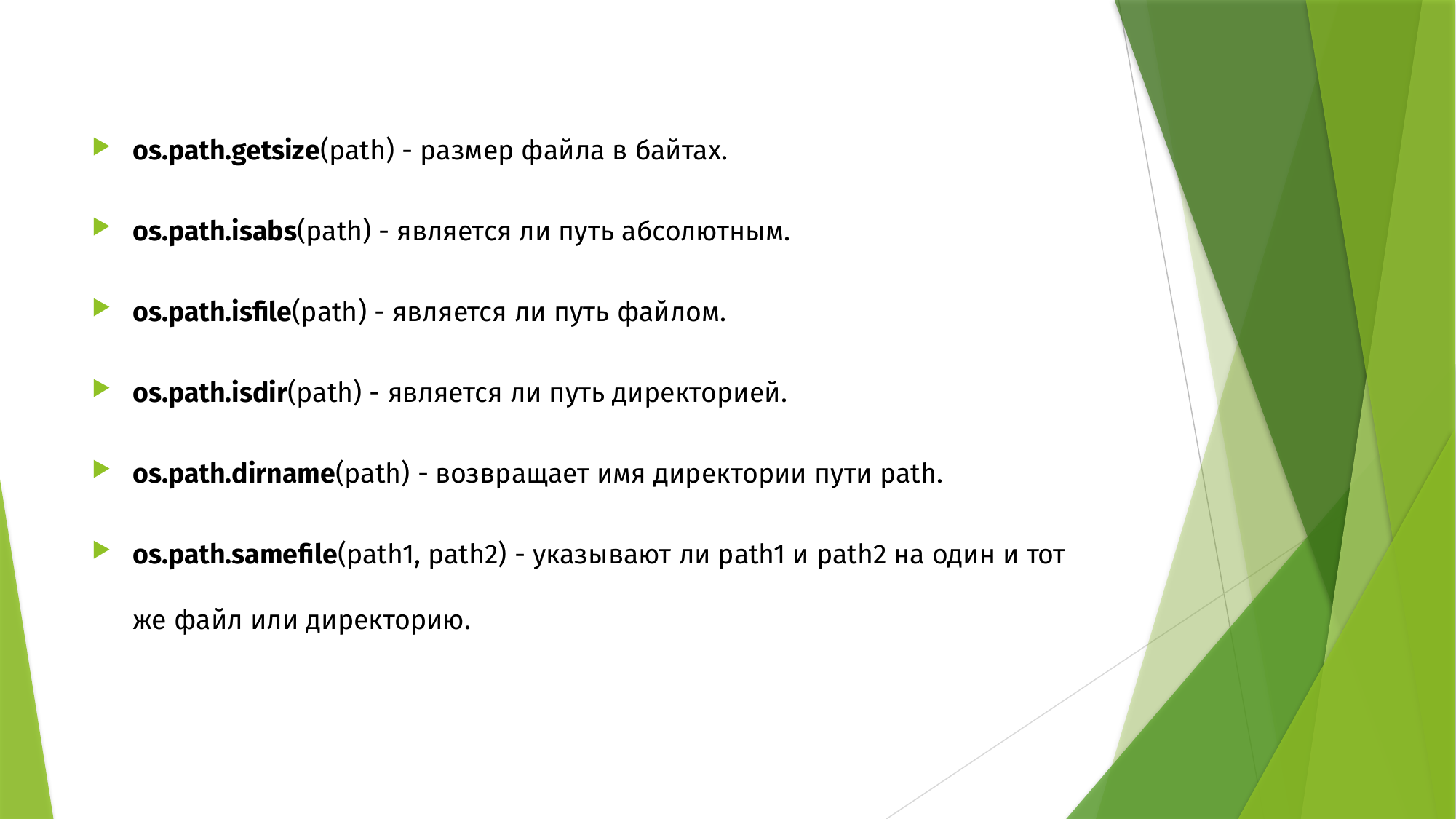

os.path.getsize(path) - размер файла в байтах.
os.path.isabs(path) - является ли путь абсолютным.
os.path.isfile(path) - является ли путь файлом.
os.path.isdir(path) - является ли путь директорией.
os.path.dirname(path) - возвращает имя директории пути path.
os.path.samefile(path1, path2) - указывают ли path1 и path2 на один и тот же файл или директорию.